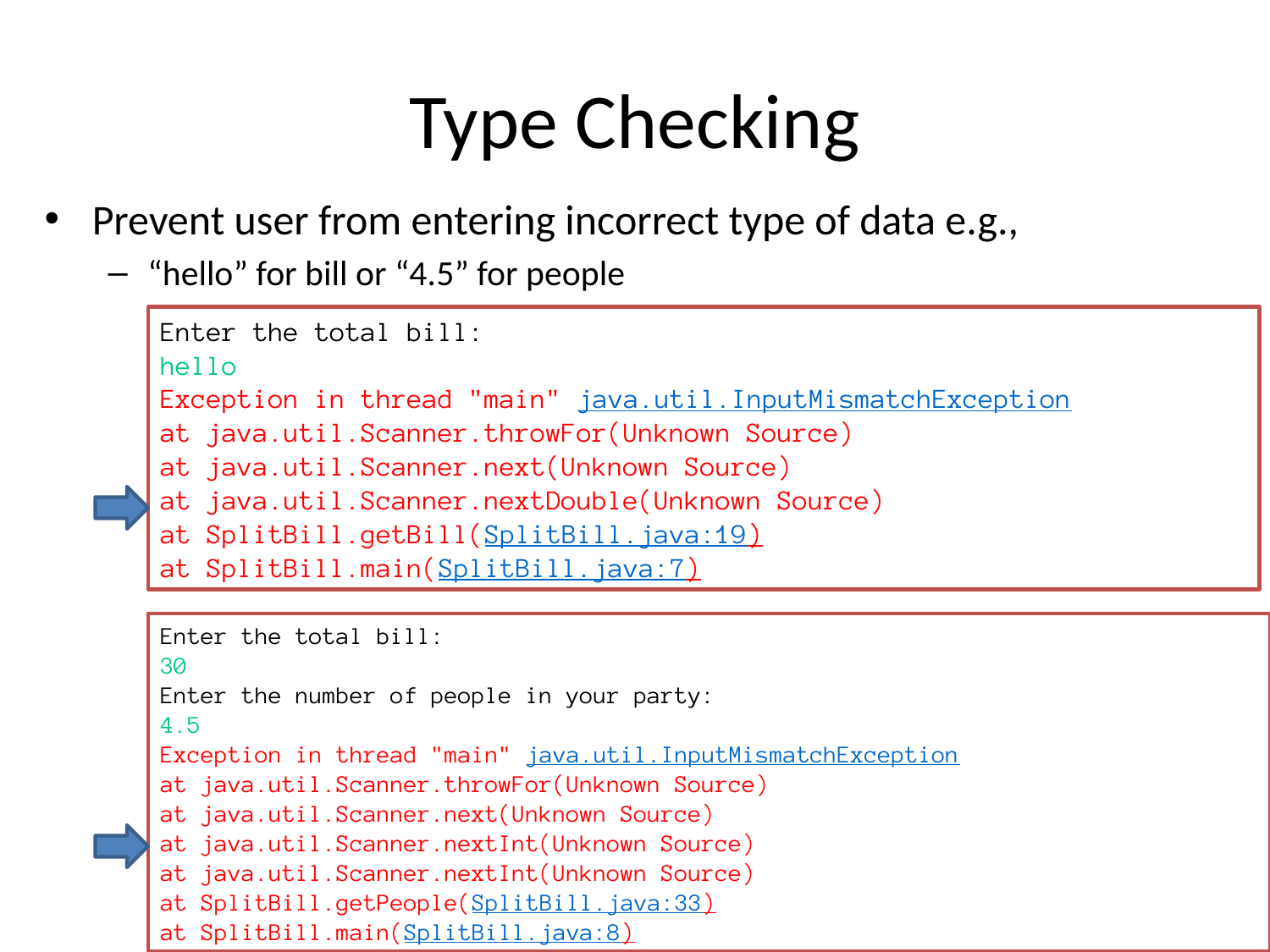

# Type Checking
Prevent user from entering incorrect type of data e.g.,
“hello” for bill or “4.5” for people

Enter the total bill:
hello
Exception in thread "main" java.util.InputMismatchException
at java.util.Scanner.throwFor(Unknown Source)
at java.util.Scanner.next(Unknown Source)
at java.util.Scanner.nextDouble(Unknown Source)
at SplitBill.getBill(SplitBill.java:19)
at SplitBill.main(SplitBill.java:7)

Enter the total bill:
30
Enter the number of people in your party:
4.5
Exception in thread "main" java.util.InputMismatchException
at java.util.Scanner.throwFor(Unknown Source)
at java.util.Scanner.next(Unknown Source)
at java.util.Scanner.nextInt(Unknown Source)
at java.util.Scanner.nextInt(Unknown Source)
at SplitBill.getPeople(SplitBill.java:33)
at SplitBill.main(SplitBill.java:8)